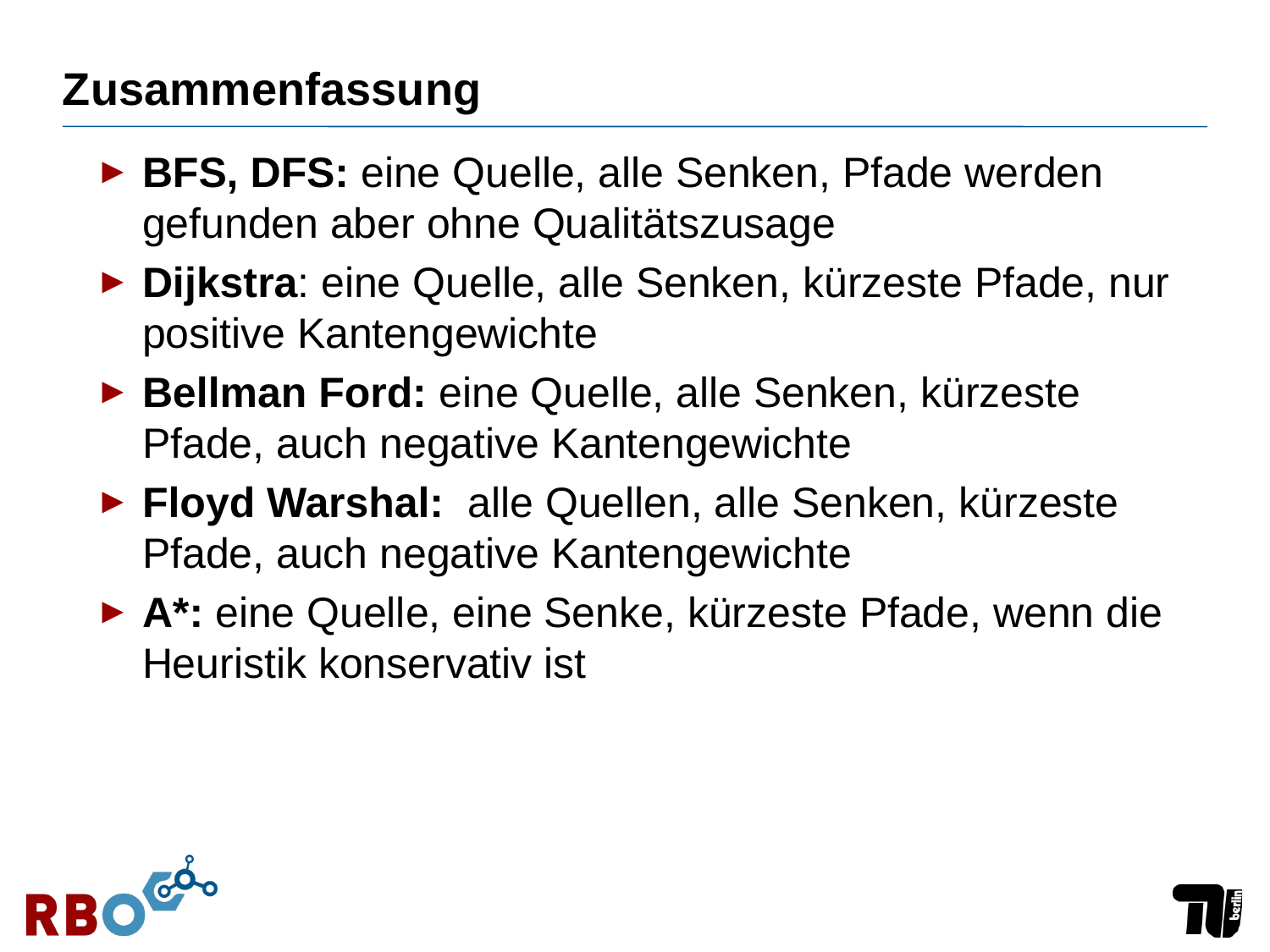

# Zusammenfassung
BFS, DFS: eine Quelle, alle Senken, Pfade werden gefunden aber ohne Qualitätszusage
Dijkstra: eine Quelle, alle Senken, kürzeste Pfade, nur positive Kantengewichte
Bellman Ford: eine Quelle, alle Senken, kürzeste Pfade, auch negative Kantengewichte
Floyd Warshal:  alle Quellen, alle Senken, kürzeste Pfade, auch negative Kantengewichte
A*: eine Quelle, eine Senke, kürzeste Pfade, wenn die Heuristik konservativ ist